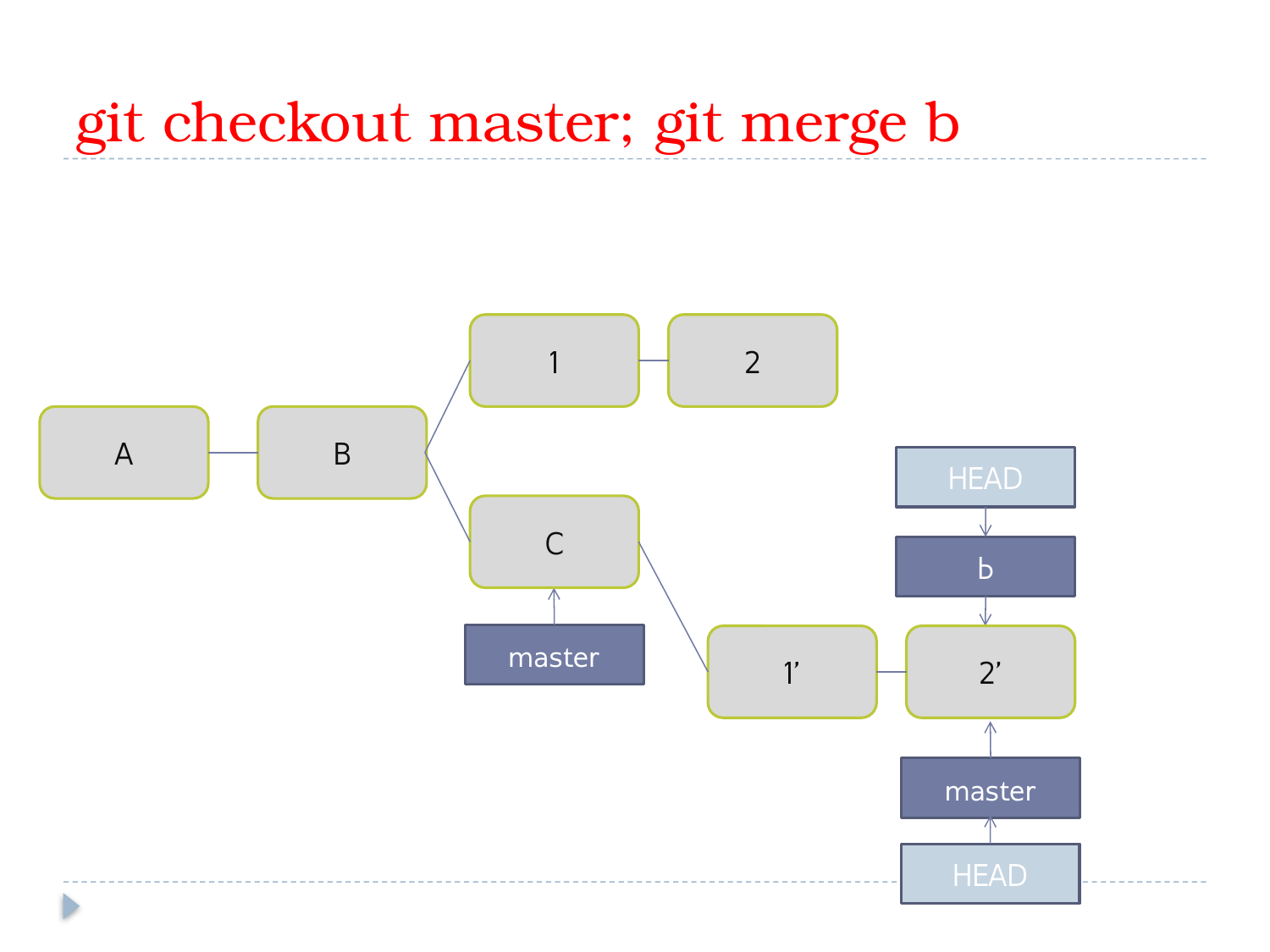

# git checkout master; git merge b
1
2
A
B
HEAD
C
b
master
1’
2’
master
HEAD